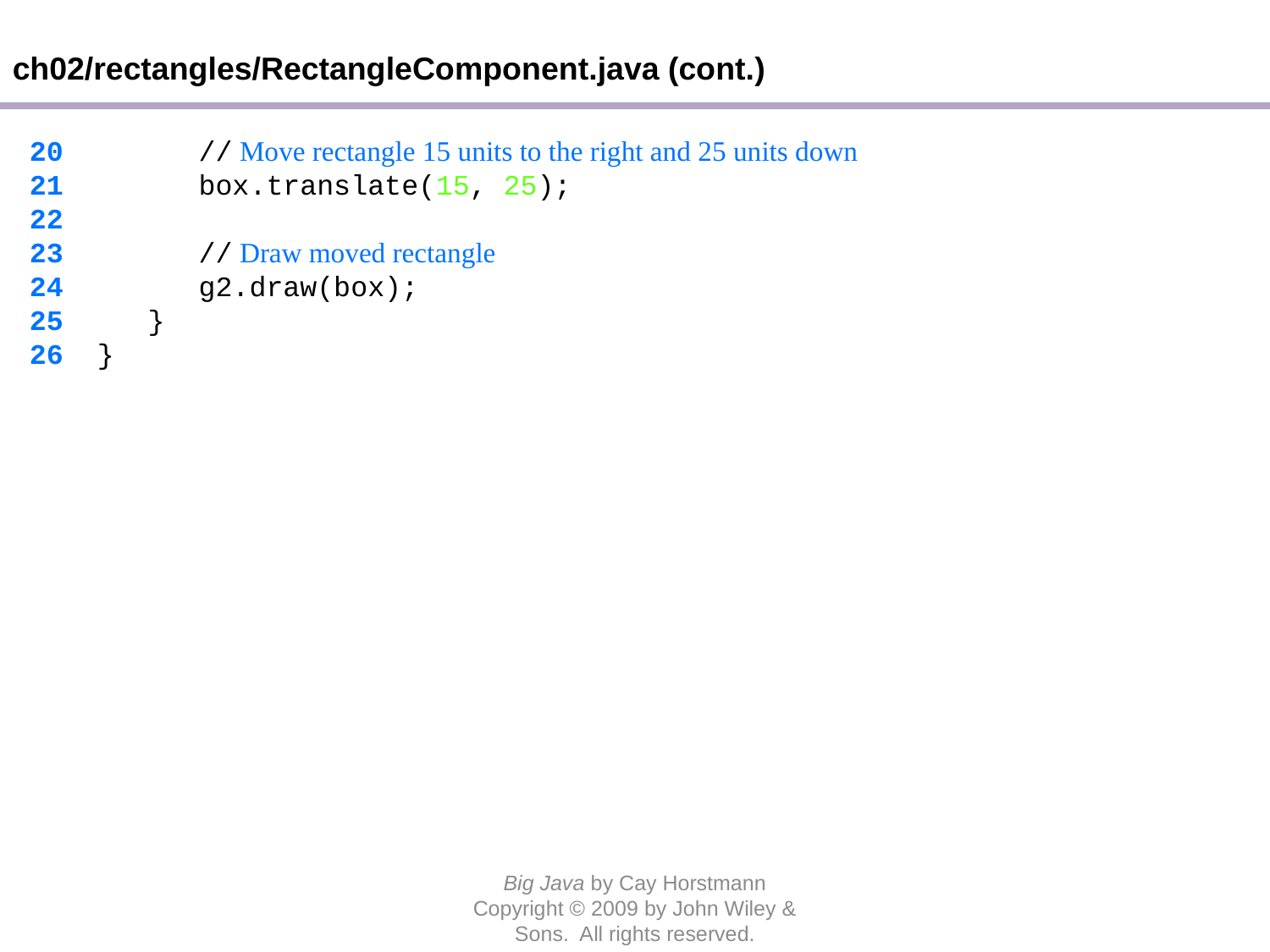

ch02/rectangles/RectangleComponent.java (cont.)

 20        // Move rectangle 15 units to the right and 25 units down
 21        box.translate(15, 25);
 22
 23        // Draw moved rectangle
 24        g2.draw(box);
 25     }
 26  }
Big Java by Cay Horstmann
Copyright © 2009 by John Wiley & Sons.  All rights reserved.